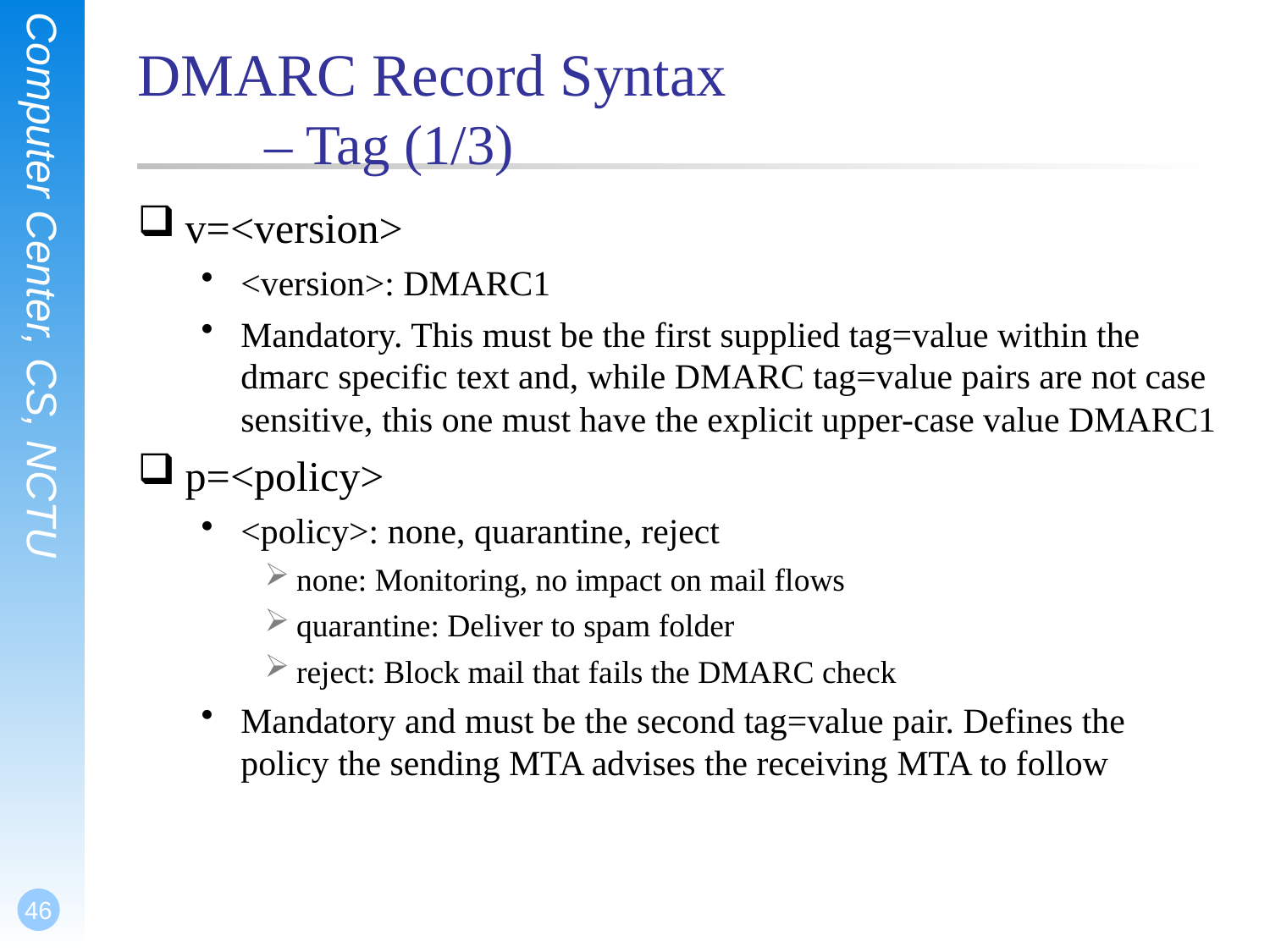

# DMARC Record Syntax – Tag (1/3)
v=<version>
<version>: DMARC1
Mandatory. This must be the first supplied tag=value within the dmarc specific text and, while DMARC tag=value pairs are not case sensitive, this one must have the explicit upper-case value DMARC1
p=<policy>
<policy>: none, quarantine, reject
none: Monitoring, no impact on mail flows
quarantine: Deliver to spam folder
reject: Block mail that fails the DMARC check
Mandatory and must be the second tag=value pair. Defines the policy the sending MTA advises the receiving MTA to follow